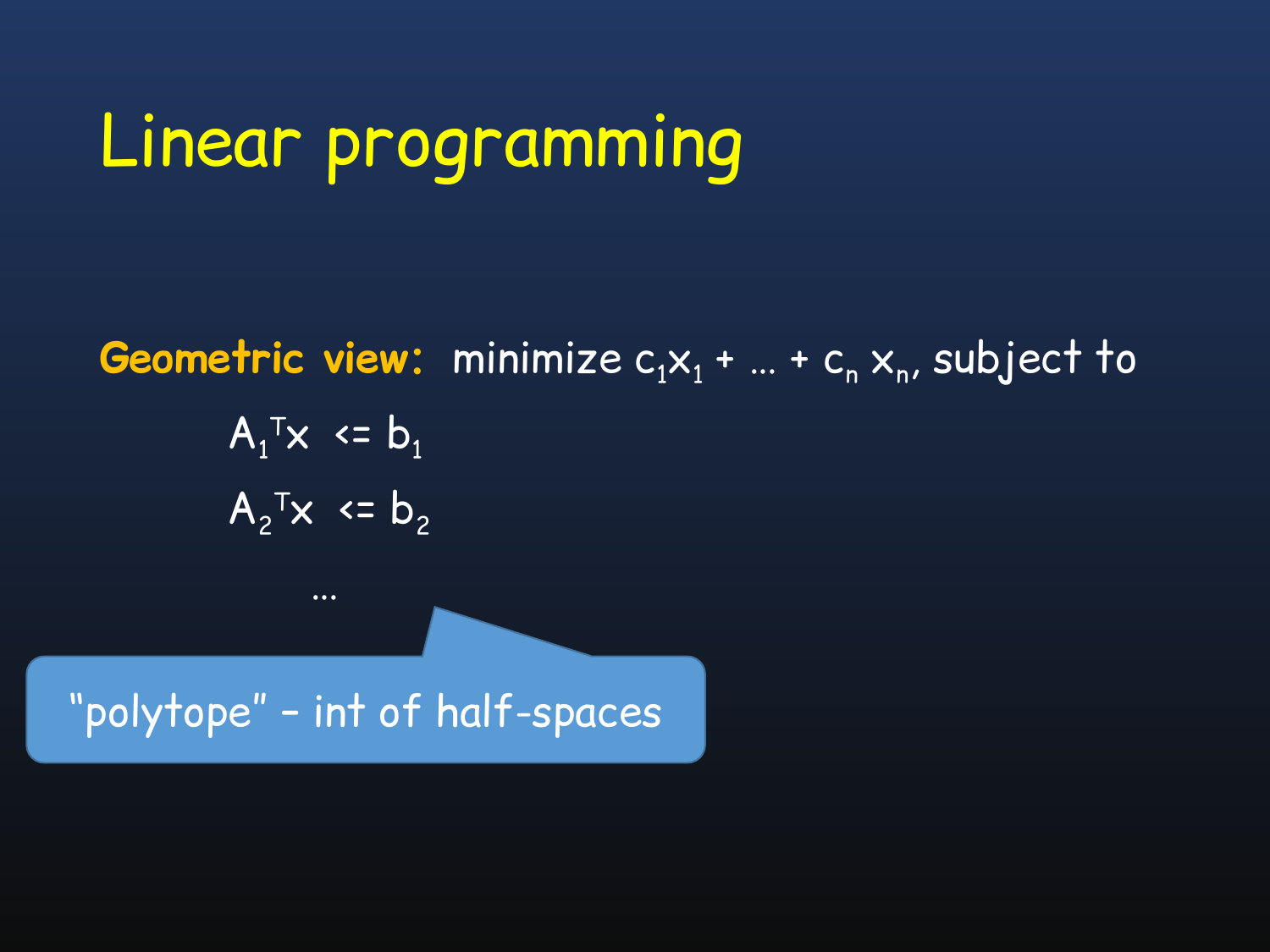

# Linear programming
Geometric view:  minimize c1x1 + … + cn xn, subject to
	A1Tx  <= b1
	A2Tx  <= b2
	       …

“polytope” – int of half-spaces